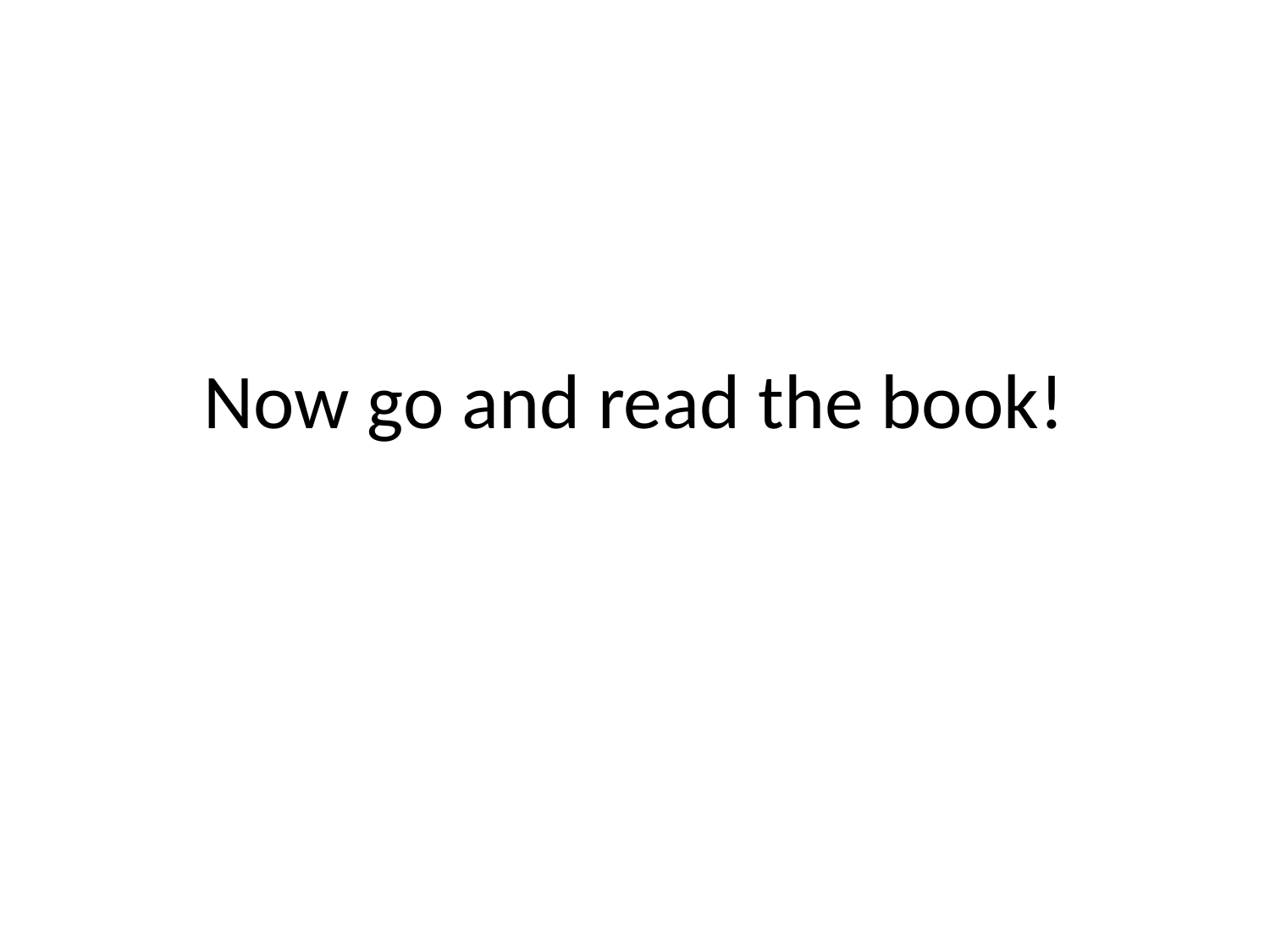

# Now go and read the book!